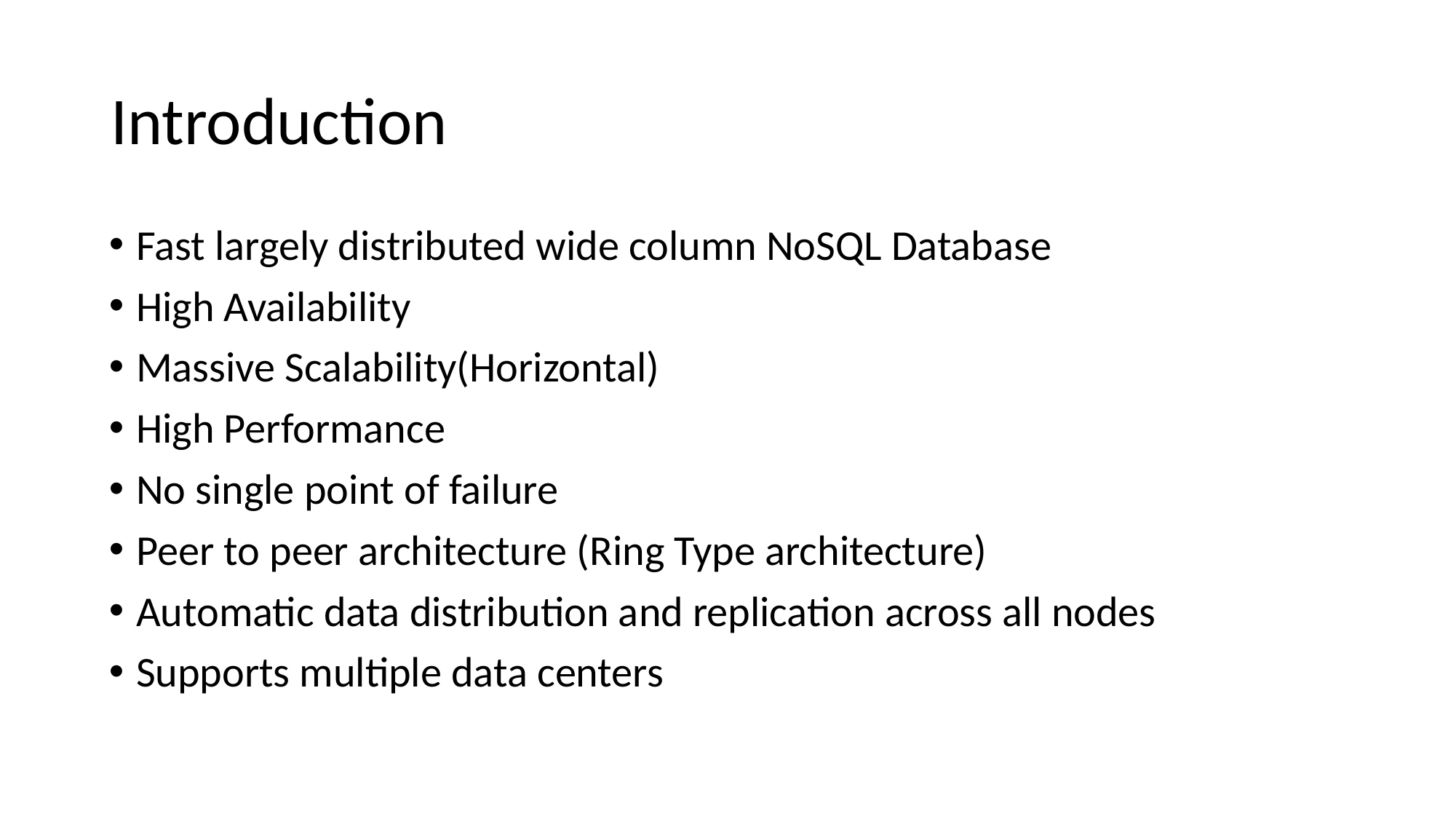

# Introduction
Fast largely distributed wide column NoSQL Database
High Availability
Massive Scalability(Horizontal)
High Performance
No single point of failure
Peer to peer architecture (Ring Type architecture)
Automatic data distribution and replication across all nodes
Supports multiple data centers